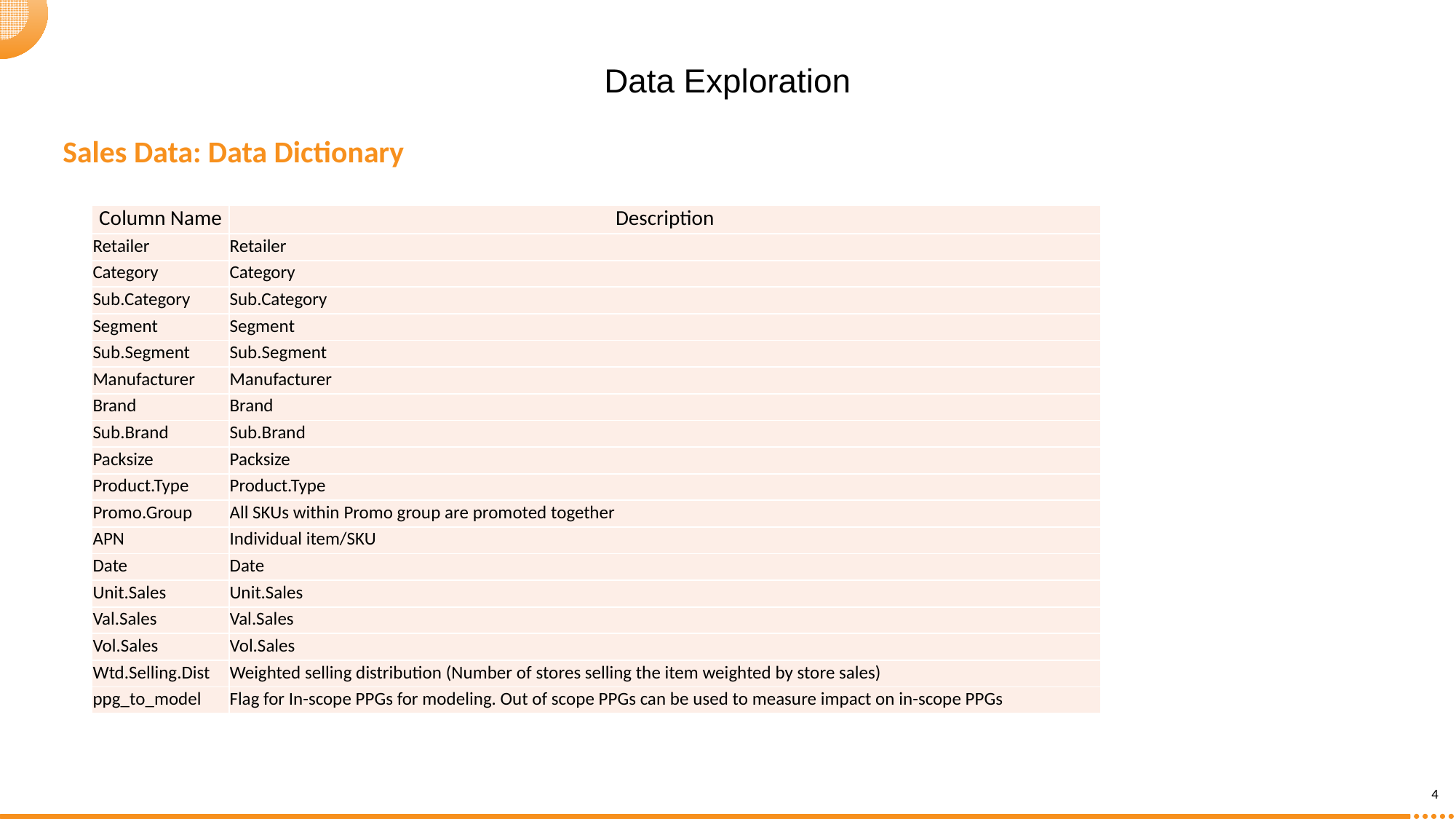

Data Exploration
Sales Data: Data Dictionary
| Column Name | Description |
| --- | --- |
| Retailer | Retailer |
| Category | Category |
| Sub.Category | Sub.Category |
| Segment | Segment |
| Sub.Segment | Sub.Segment |
| Manufacturer | Manufacturer |
| Brand | Brand |
| Sub.Brand | Sub.Brand |
| Packsize | Packsize |
| Product.Type | Product.Type |
| Promo.Group | All SKUs within Promo group are promoted together |
| APN | Individual item/SKU |
| Date | Date |
| Unit.Sales | Unit.Sales |
| Val.Sales | Val.Sales |
| Vol.Sales | Vol.Sales |
| Wtd.Selling.Dist | Weighted selling distribution (Number of stores selling the item weighted by store sales) |
| ppg\_to\_model | Flag for In-scope PPGs for modeling. Out of scope PPGs can be used to measure impact on in-scope PPGs |